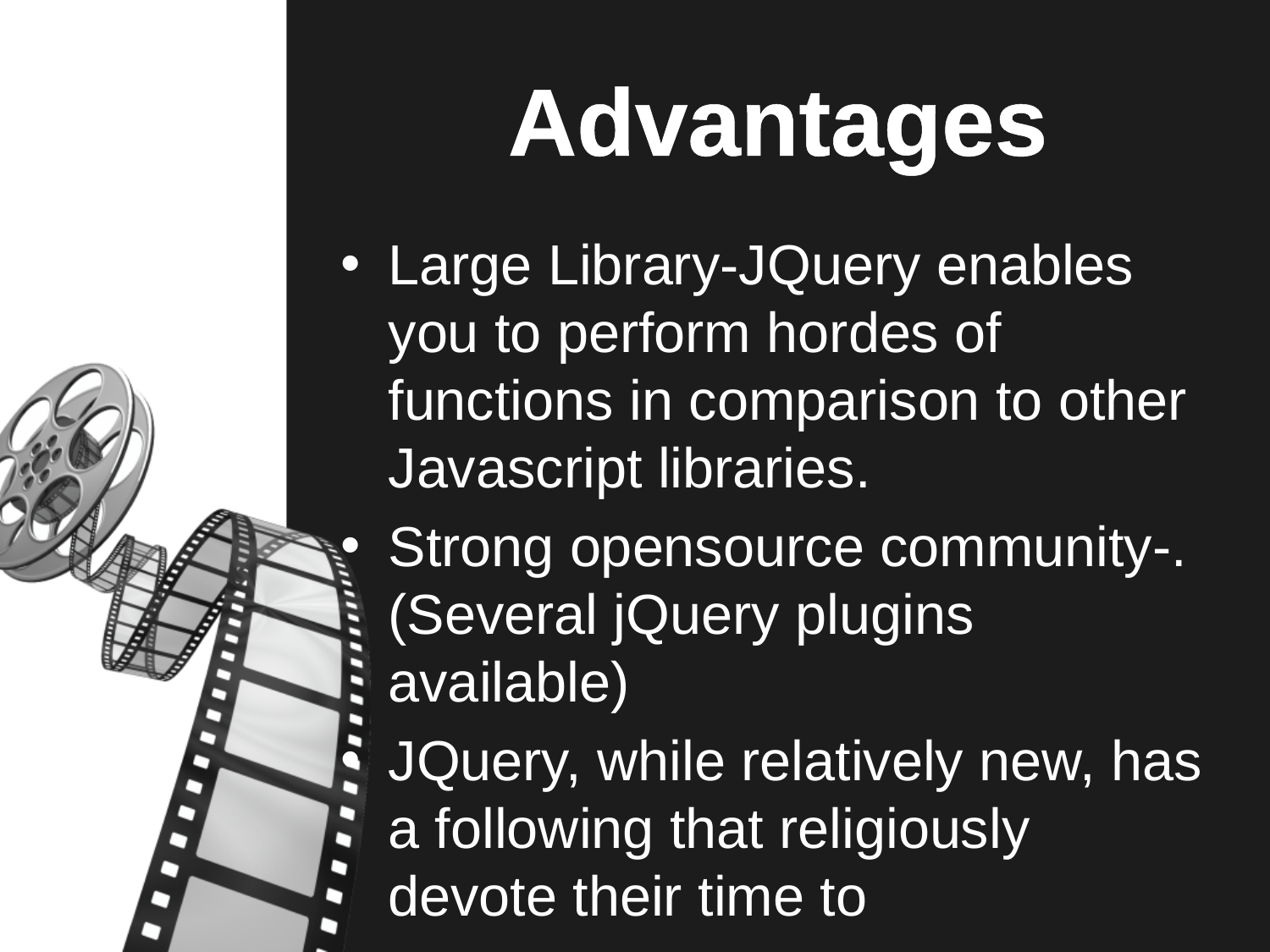

# Advantages
Large Library-JQuery enables you to perform hordes of functions in comparison to other Javascript libraries.
Strong opensource community-. (Several jQuery plugins available)
JQuery, while relatively new, has a following that religiously devote their time to